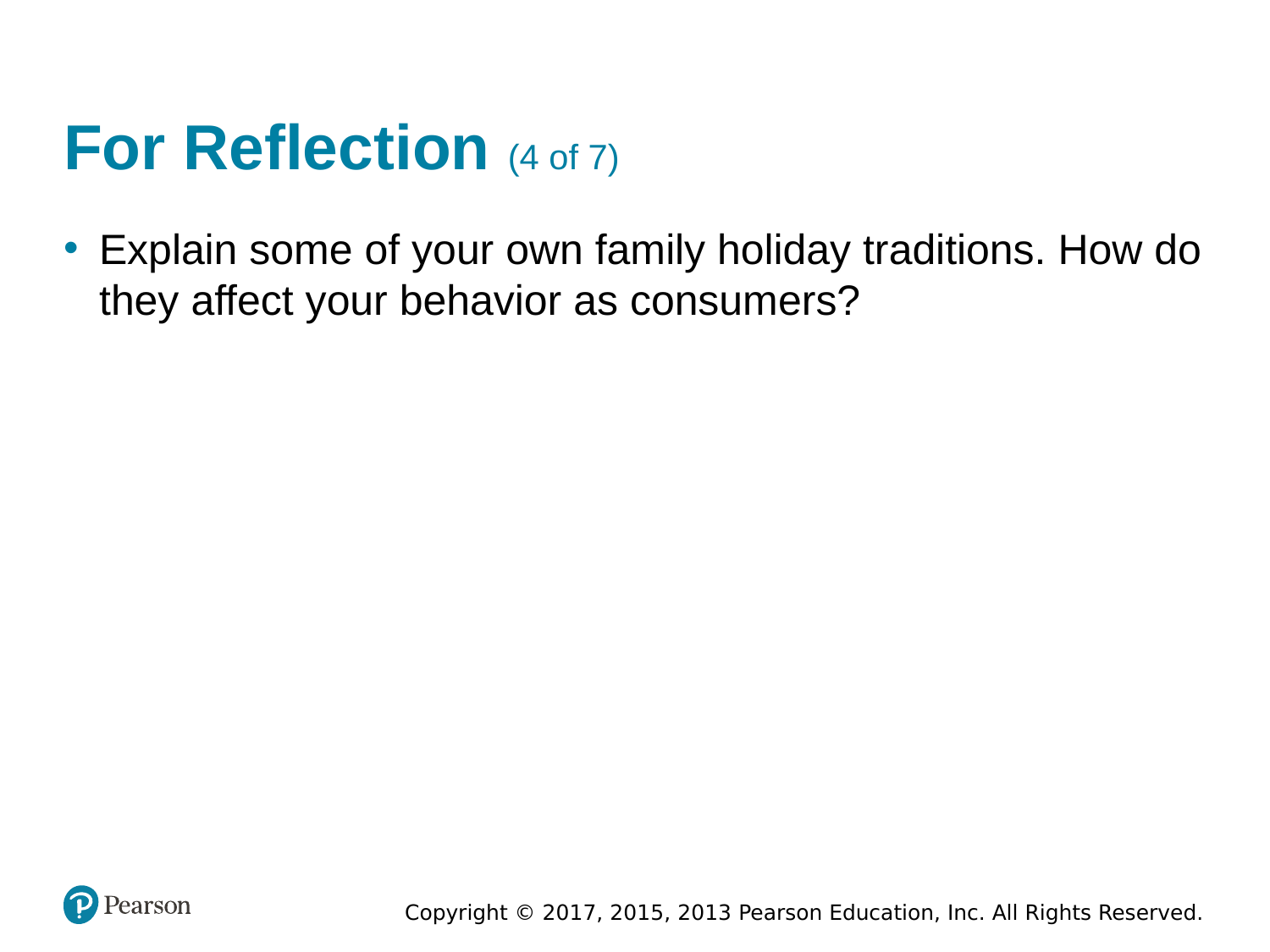

# For Reflection (4 of 7)
Explain some of your own family holiday traditions. How do they affect your behavior as consumers?